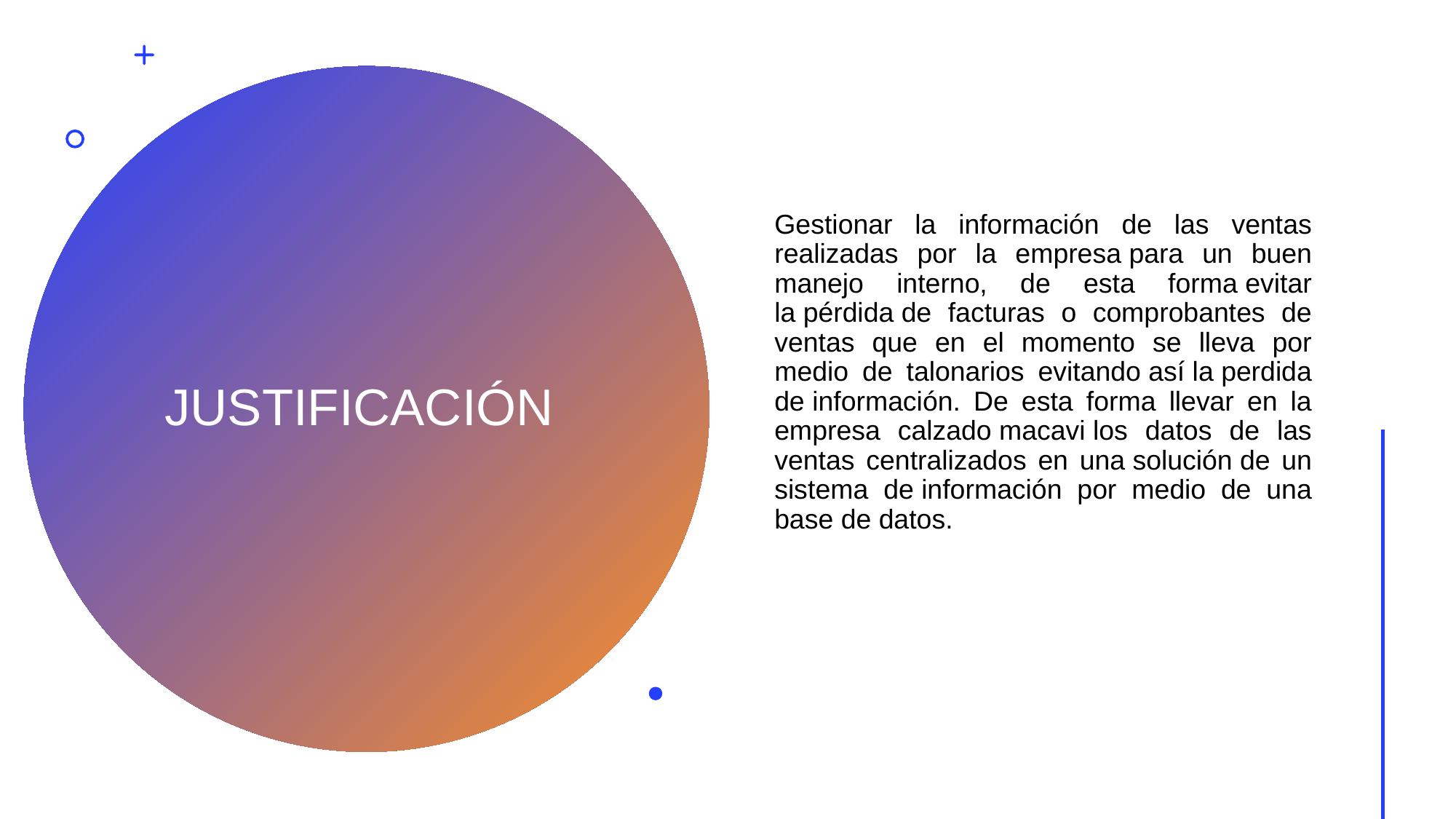

Gestionar la información de las ventas realizadas por la empresa para un buen manejo interno, de esta forma evitar la pérdida de facturas o comprobantes de ventas que en el momento se lleva por medio de talonarios evitando así la perdida de información. De esta forma llevar en la empresa calzado macavi los datos de las ventas centralizados en una solución de un sistema de información por medio de una base de datos.

# JUSTIFICACIÓN